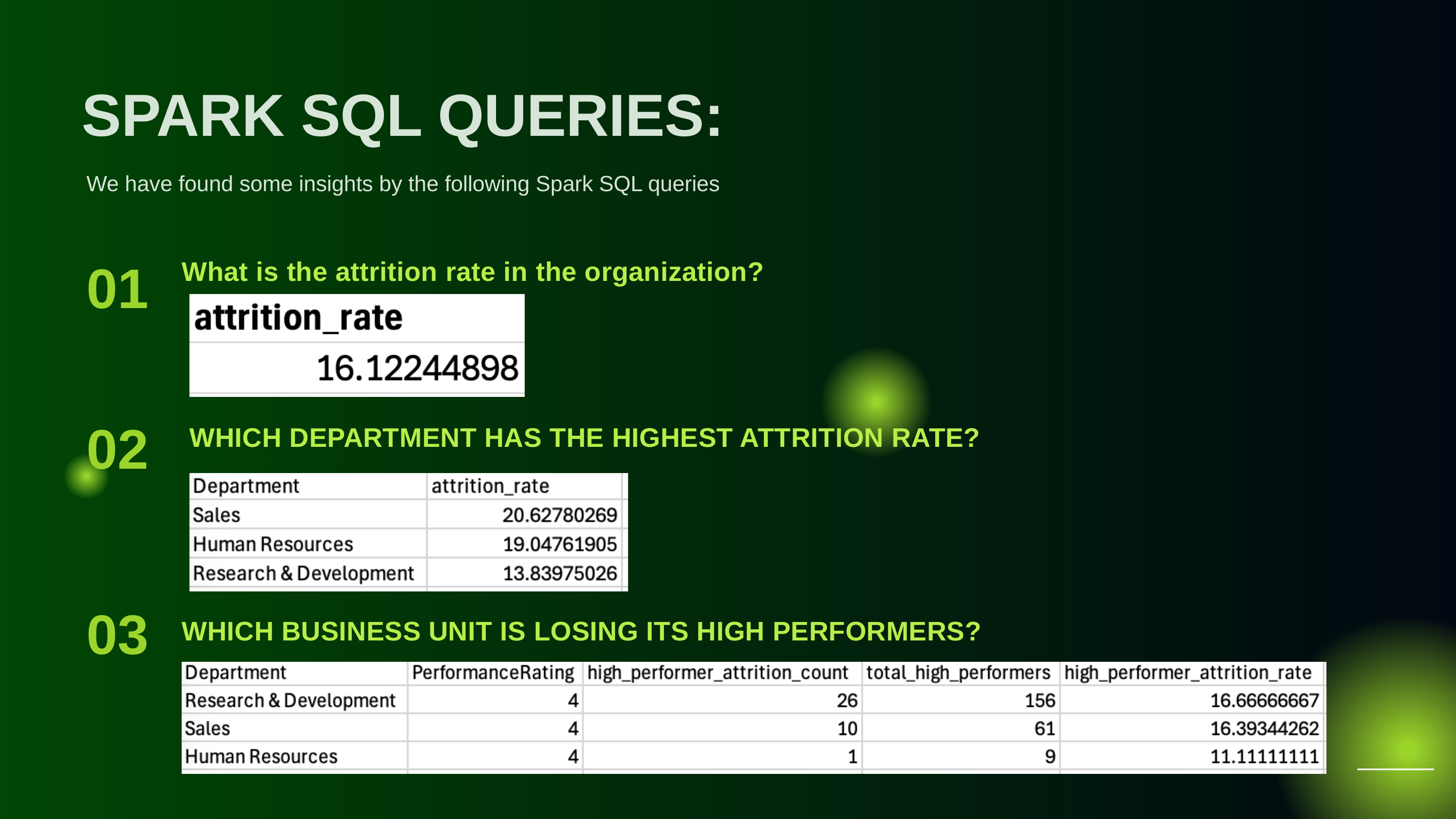

SPARK SQL QUERIES:
We have found some insights by the following Spark SQL queries
01
What is the attrition rate in the organization?

02
WHICH DEPARTMENT HAS THE HIGHEST ATTRITION RATE?

03

WHICH BUSINESS UNIT IS LOSING ITS HIGH PERFORMERS?